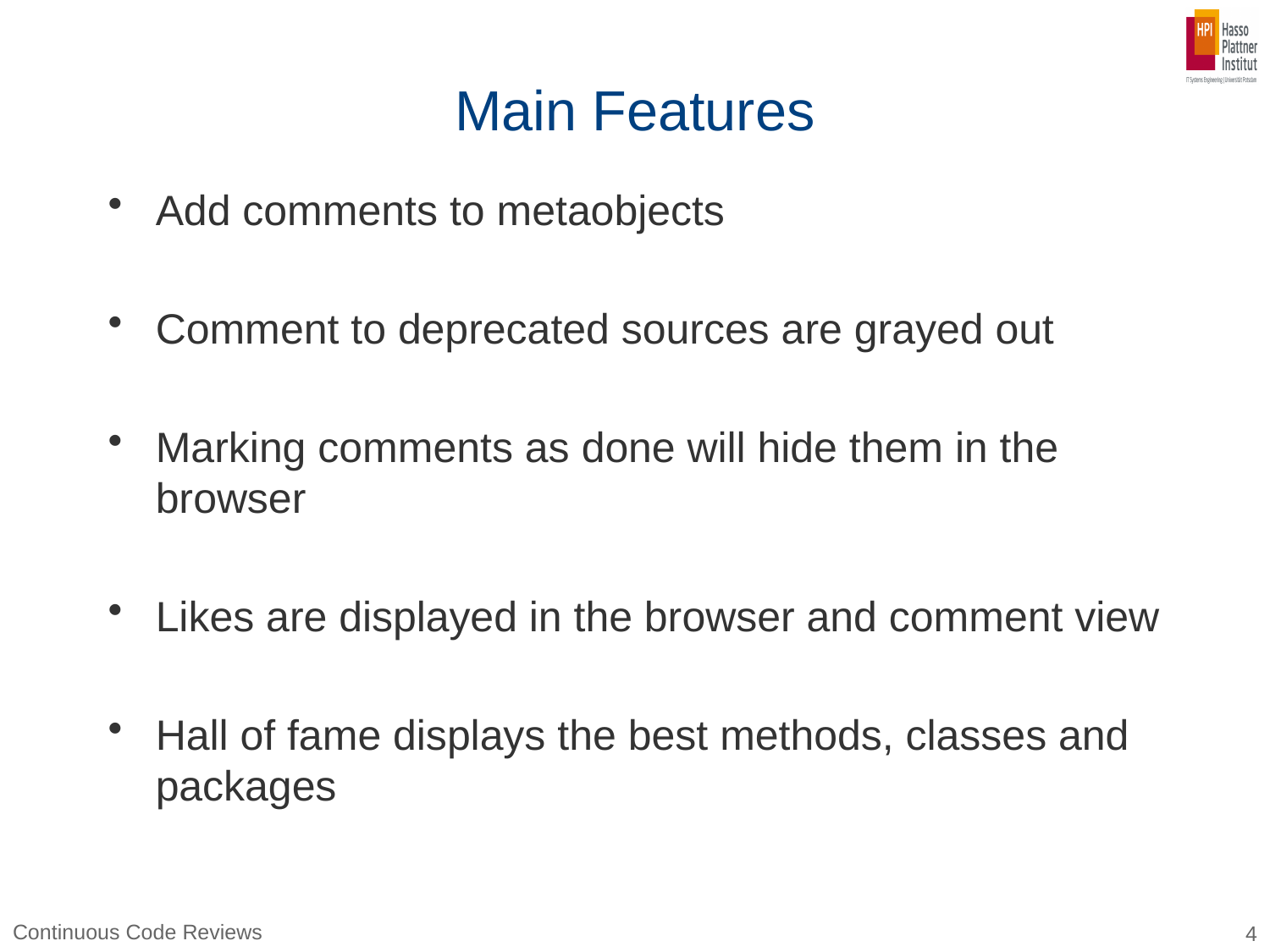

# Main Features
Add comments to metaobjects

Comment to deprecated sources are grayed out

Marking comments as done will hide them in the browser

Likes are displayed in the browser and comment view

Hall of fame displays the best methods, classes and packages

Continuous Code Reviews
4